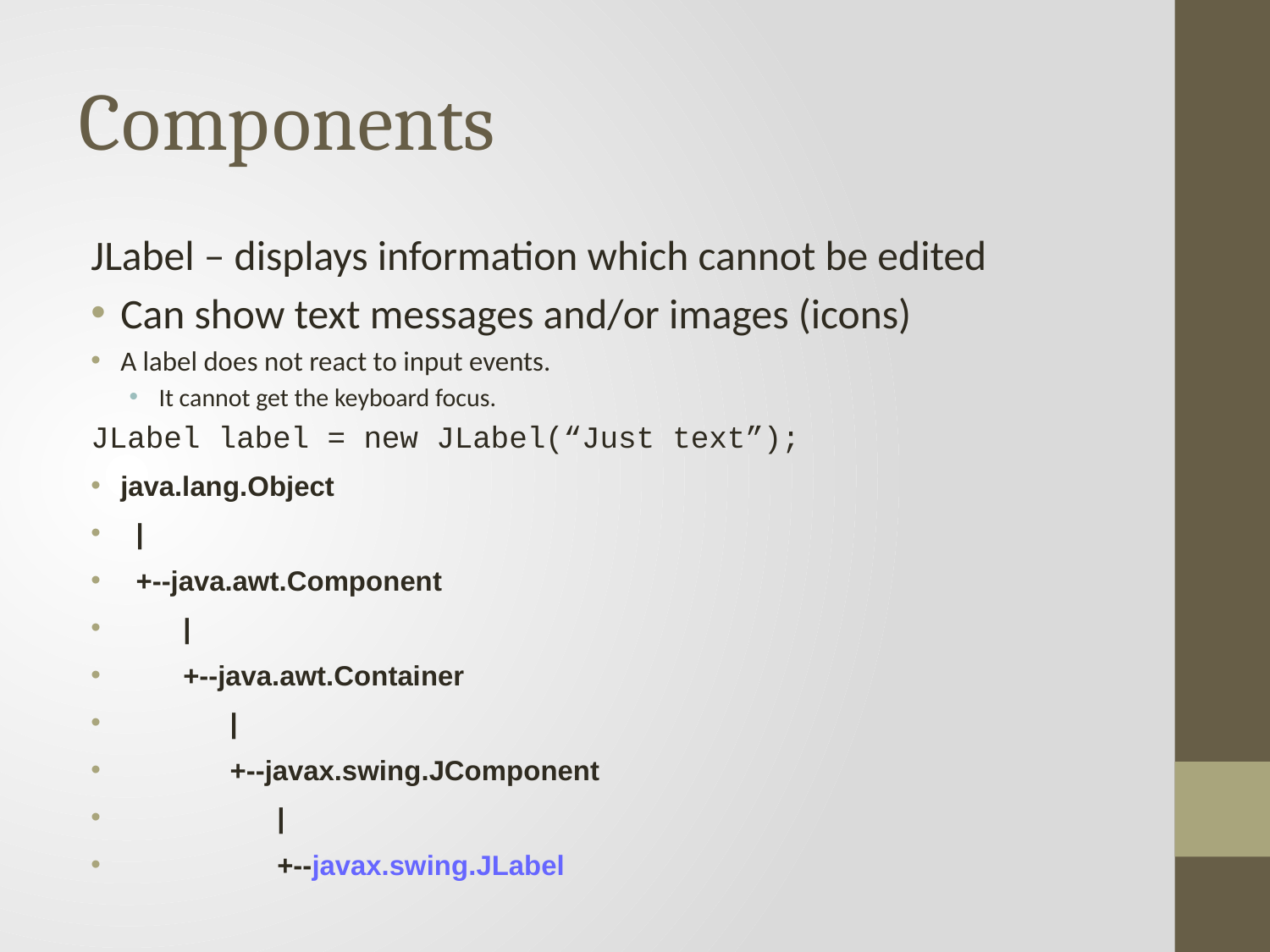

# Components
JLabel – displays information which cannot be edited
Can show text messages and/or images (icons)
A label does not react to input events.
It cannot get the keyboard focus.
JLabel label = new JLabel(“Just text”);
java.lang.Object
  |
  +--java.awt.Component
        |
        +--java.awt.Container
              |
              +--javax.swing.JComponent
                    |
                    +--javax.swing.JLabel